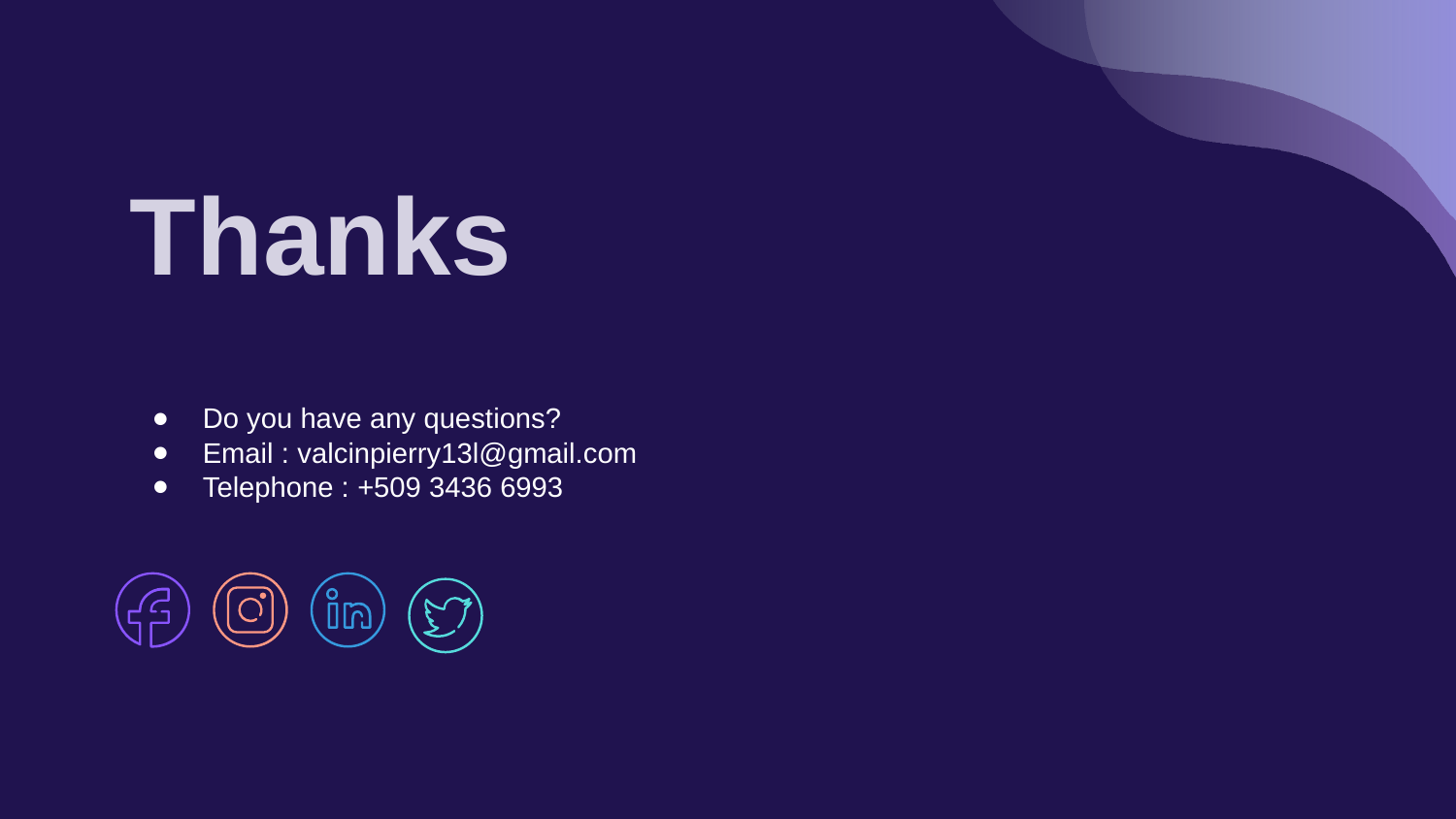

# Thanks
Do you have any questions?
Email : valcinpierry13l@gmail.com
Telephone : +509 3436 6993